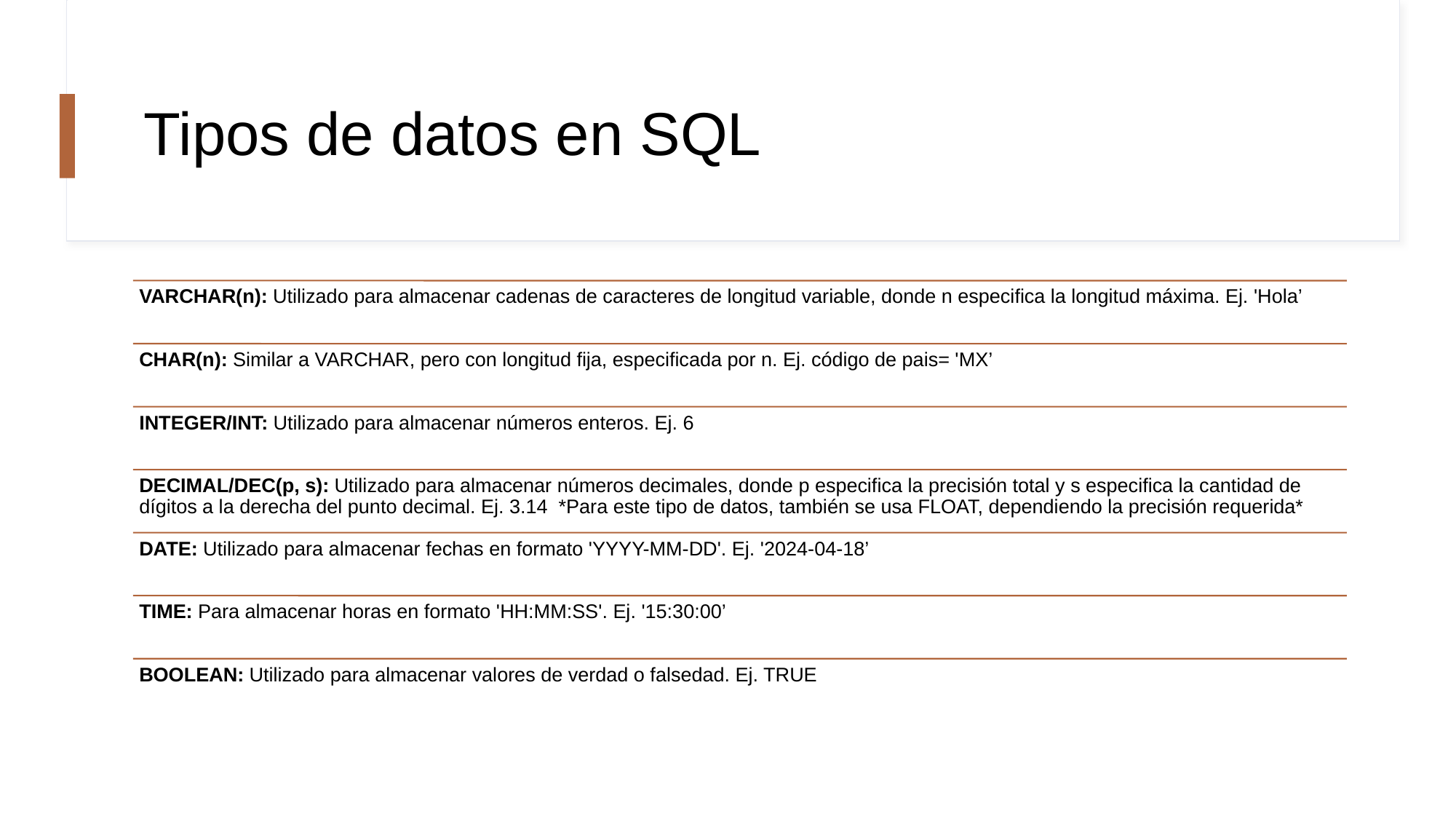

# Tipos de datos en SQL
VARCHAR(n): Utilizado para almacenar cadenas de caracteres de longitud variable, donde n especifica la longitud máxima. Ej. 'Hola’
CHAR(n): Similar a VARCHAR, pero con longitud fija, especificada por n. Ej. código de pais= 'MX’
INTEGER/INT: Utilizado para almacenar números enteros. Ej. 6
DECIMAL/DEC(p, s): Utilizado para almacenar números decimales, donde p especifica la precisión total y s especifica la cantidad de dígitos a la derecha del punto decimal. Ej. 3.14  *Para este tipo de datos, también se usa FLOAT, dependiendo la precisión requerida*
DATE: Utilizado para almacenar fechas en formato 'YYYY-MM-DD'. Ej. '2024-04-18’
TIME: Para almacenar horas en formato 'HH:MM:SS'. Ej. '15:30:00’
BOOLEAN: Utilizado para almacenar valores de verdad o falsedad. Ej. TRUE